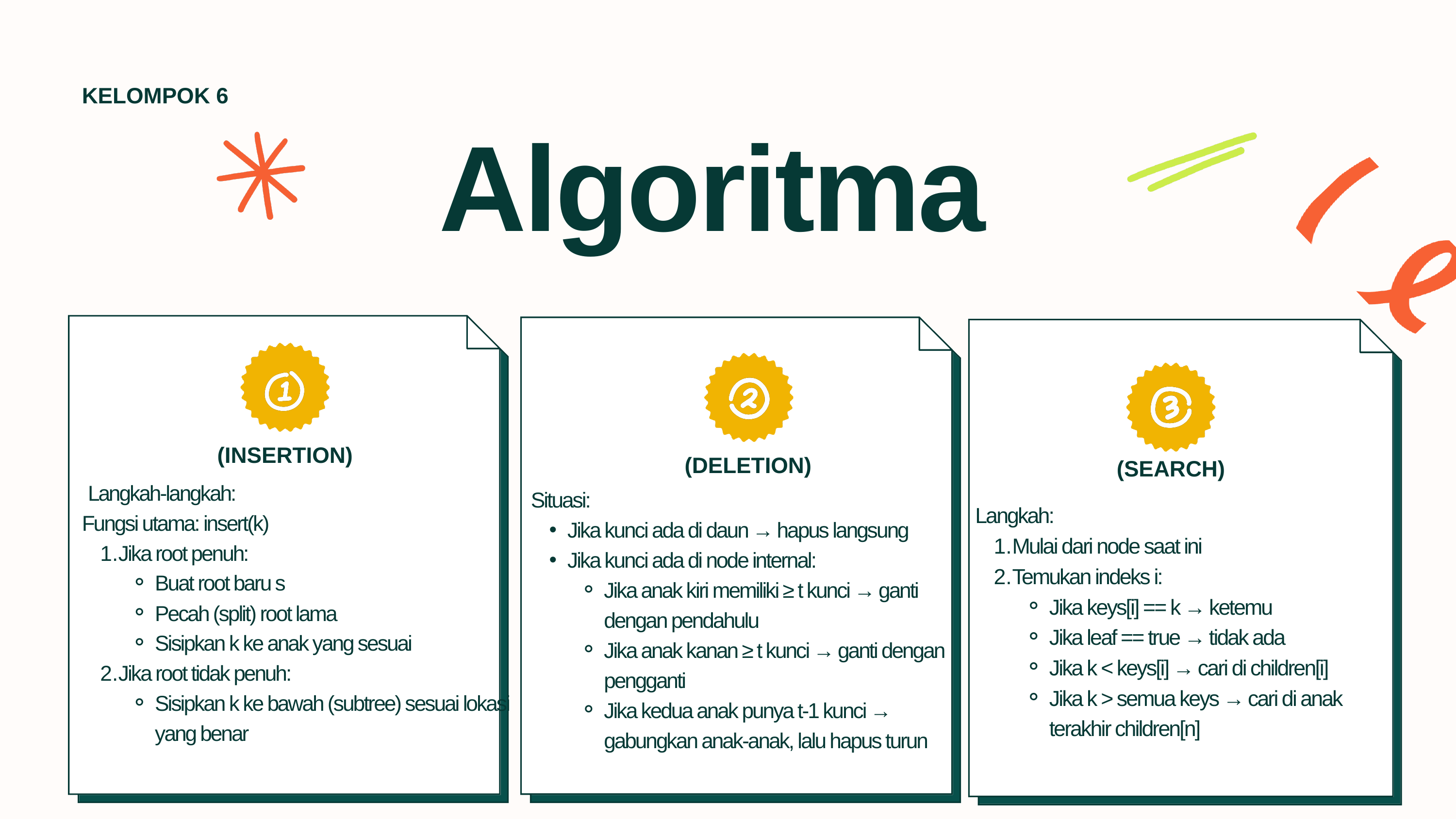

KELOMPOK 6

Algoritma

(INSERTION)
(DELETION)
(SEARCH)
 Langkah-langkah:
Fungsi utama: insert(k)
Jika root penuh:
Buat root baru s
Pecah (split) root lama
Sisipkan k ke anak yang sesuai
Jika root tidak penuh:
Sisipkan k ke bawah (subtree) sesuai lokasi yang benar

Situasi:
Jika kunci ada di daun → hapus langsung
Jika kunci ada di node internal:
Jika anak kiri memiliki ≥ t kunci → ganti dengan pendahulu
Jika anak kanan ≥ t kunci → ganti dengan pengganti
Jika kedua anak punya t-1 kunci → gabungkan anak-anak, lalu hapus turun

Langkah:
Mulai dari node saat ini
Temukan indeks i:
Jika keys[i] == k → ketemu
Jika leaf == true → tidak ada
Jika k < keys[i] → cari di children[i]
Jika k > semua keys → cari di anak terakhir children[n]